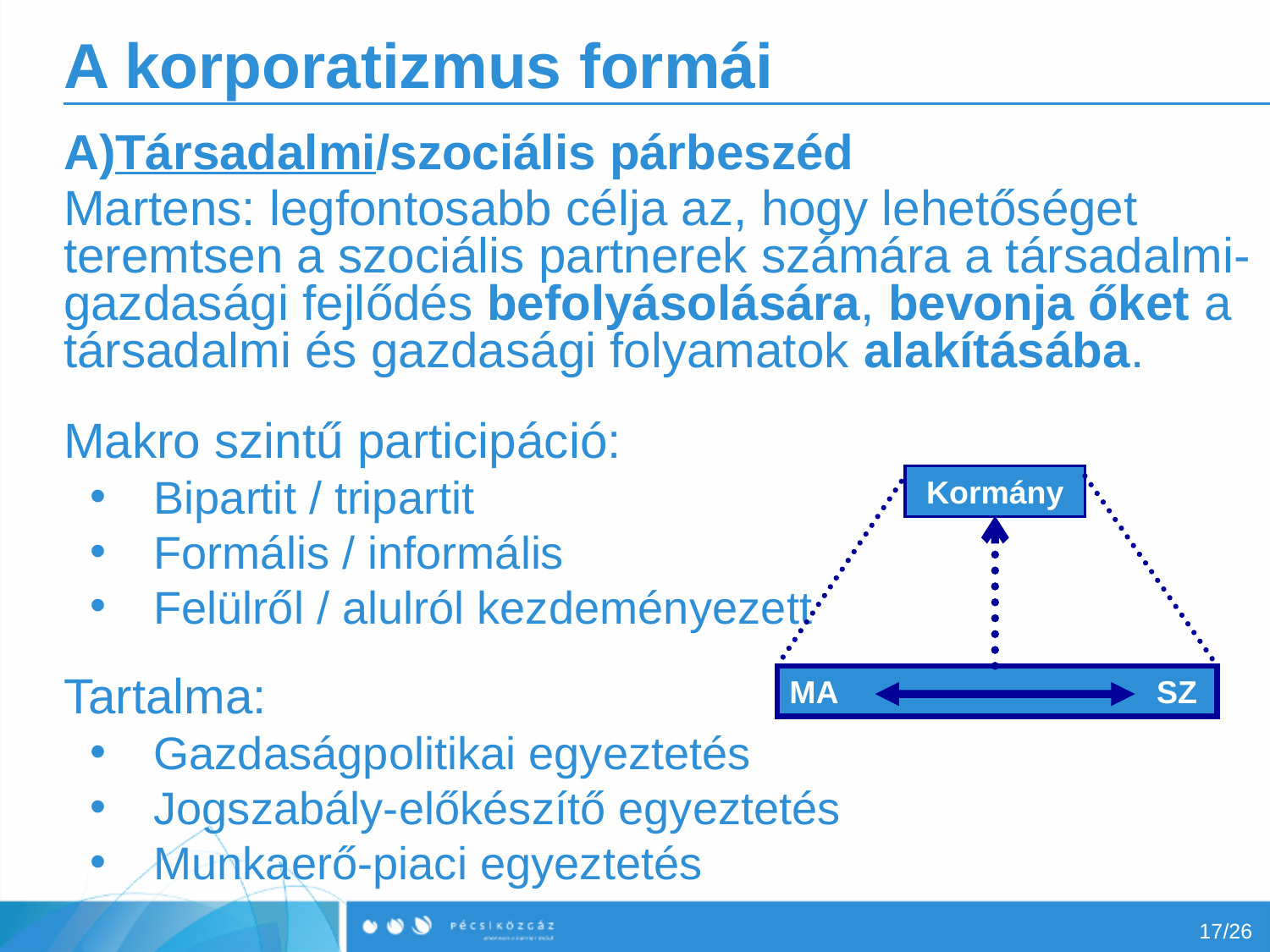

# A korporatizmus formái
Társadalmi/szociális párbeszéd
Martens: legfontosabb célja az, hogy lehetőséget teremtsen a szociális partnerek számára a társadalmi-gazdasági fejlődés befolyásolására, bevonja őket a társadalmi és gazdasági folyamatok alakításába.
Makro szintű participáció:
Bipartit / tripartit
Formális / informális
Felülről / alulról kezdeményezett
Tartalma:
Gazdaságpolitikai egyeztetés
Jogszabály-előkészítő egyeztetés
Munkaerő-piaci egyeztetés

Kormány

MA                                    SZ

17/26